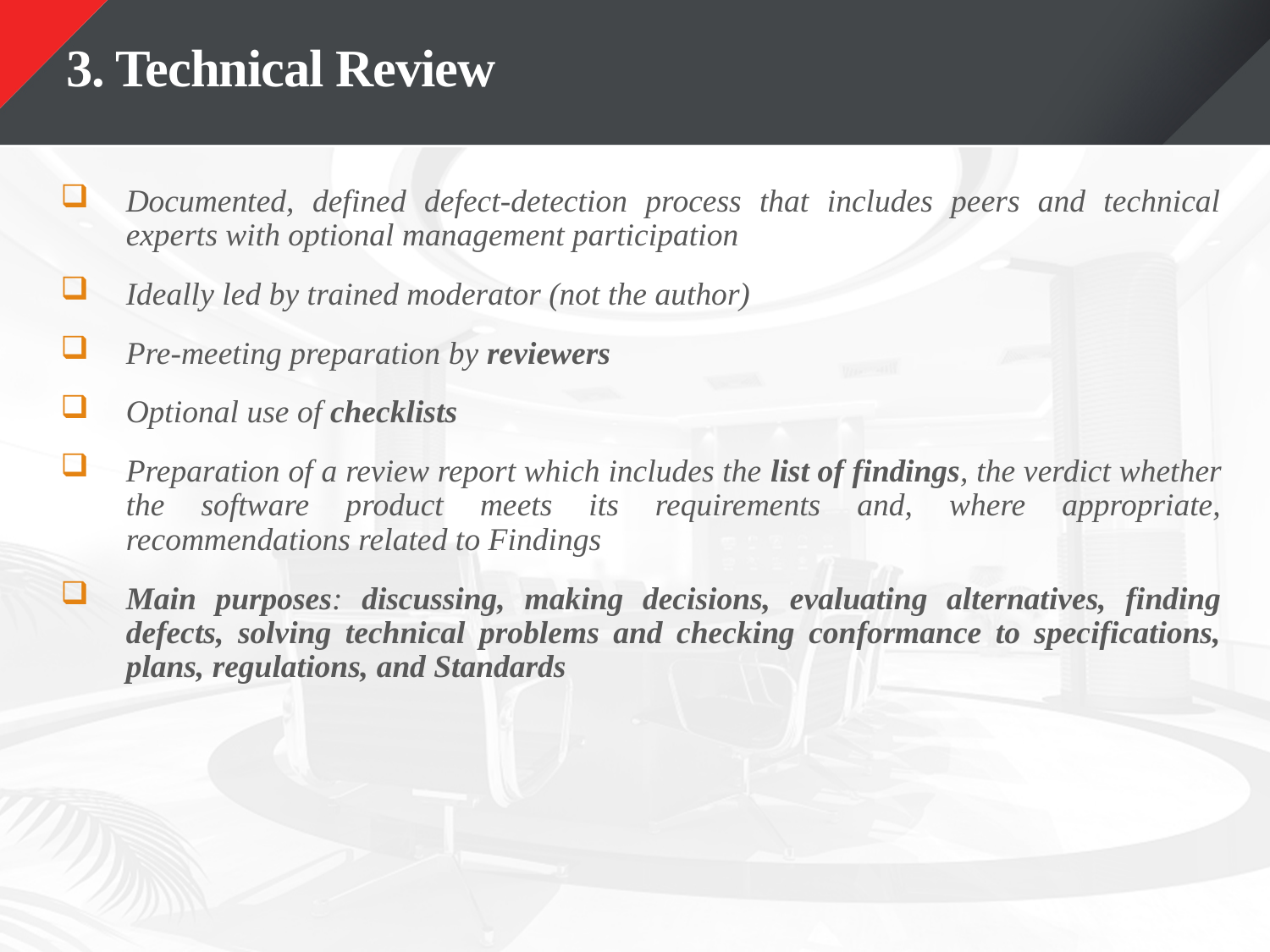

# 3. Technical Review
Documented, defined defect-detection process that includes peers and technical experts with optional management participation
Ideally led by trained moderator (not the author)
Pre-meeting preparation by reviewers
Optional use of checklists
Preparation of a review report which includes the list of findings, the verdict whether the software product meets its requirements and, where appropriate, recommendations related to Findings
Main purposes: discussing, making decisions, evaluating alternatives, finding defects, solving technical problems and checking conformance to specifications, plans, regulations, and Standards